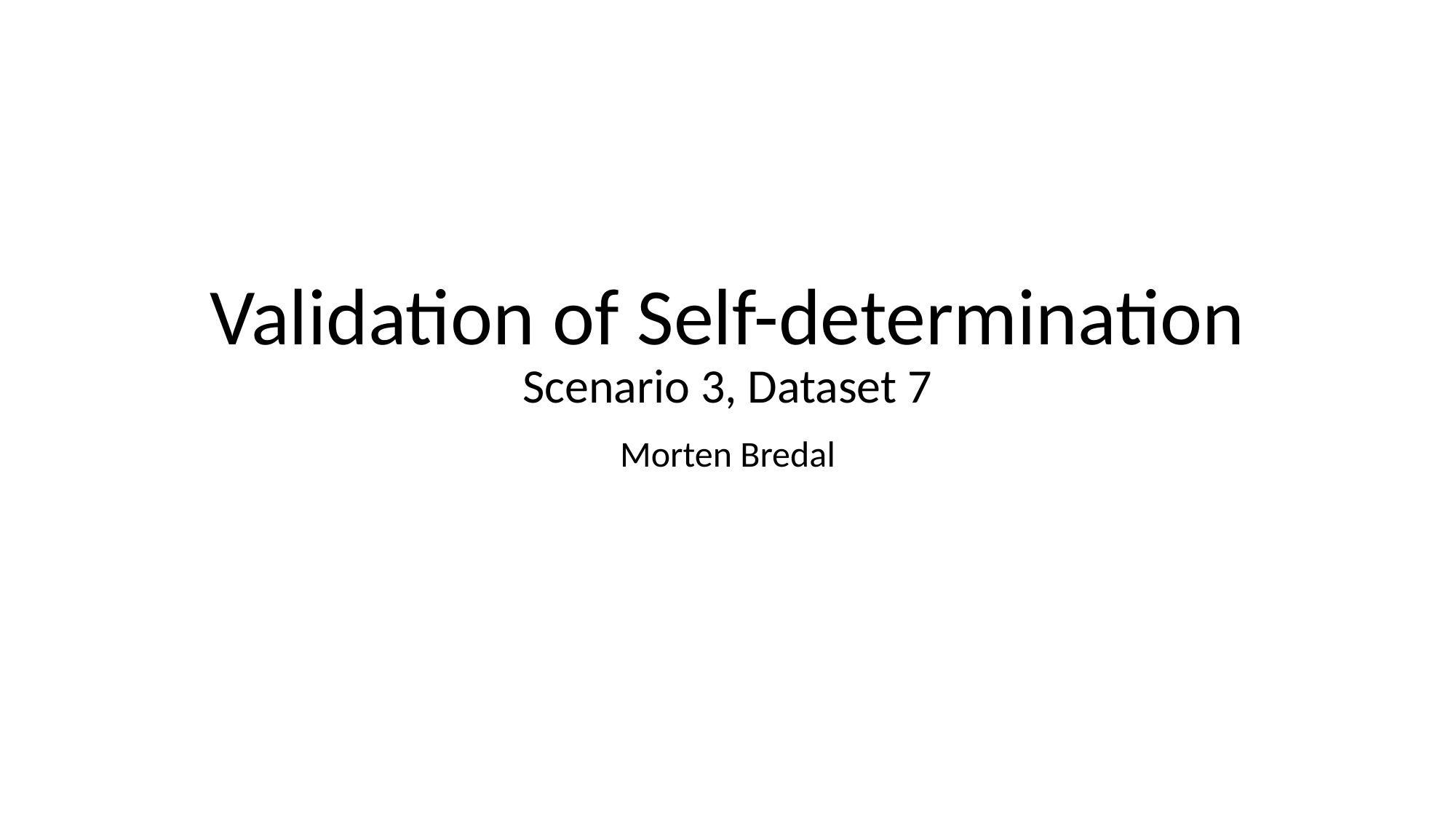

# Validation of Self-determination Scenario 3, Dataset 7
Morten Bredal